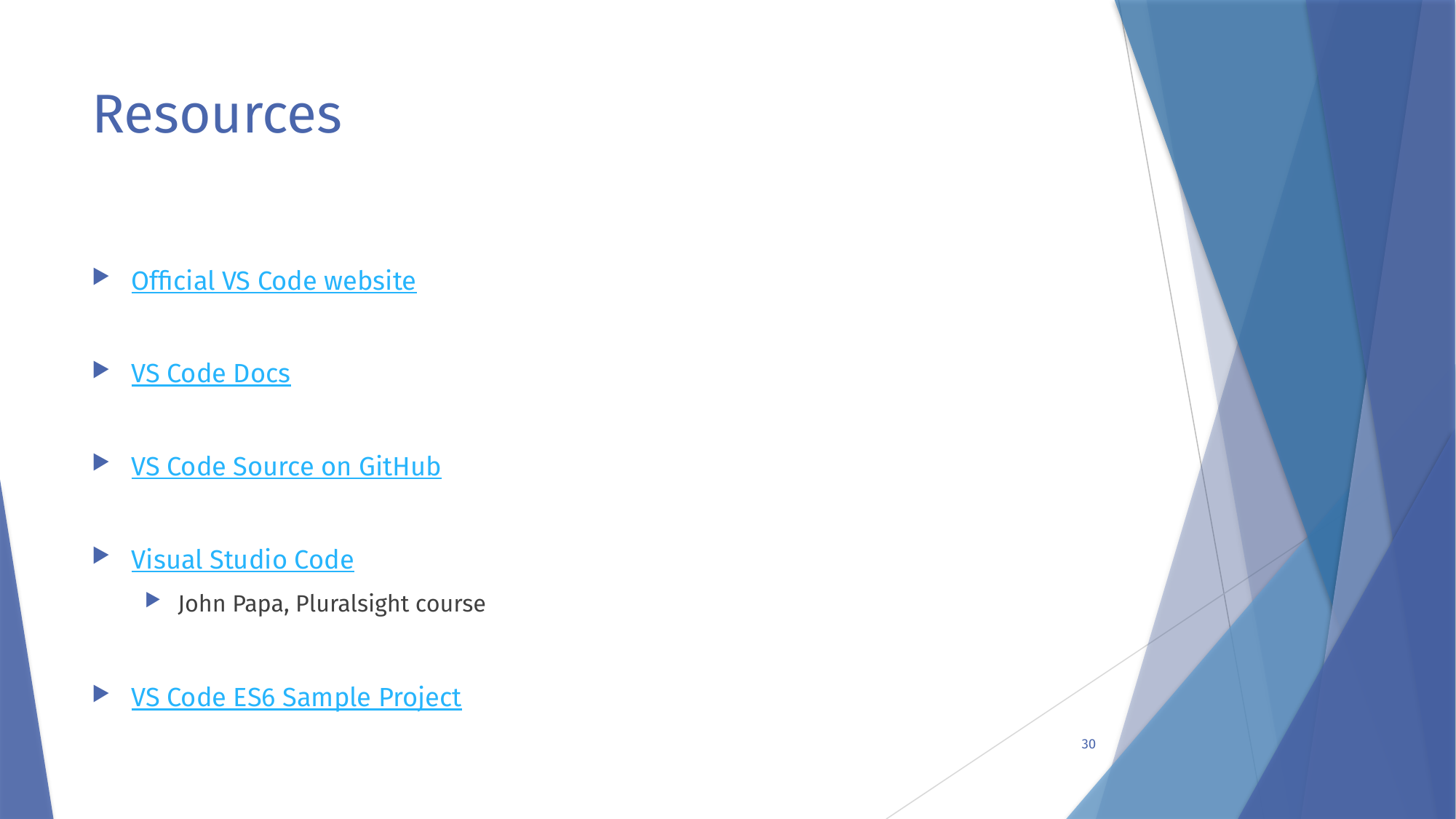

# Resources
Official VS Code website

VS Code Docs

VS Code Source on GitHub

Visual Studio Code
John Papa, Pluralsight course

VS Code ES6 Sample Project

30